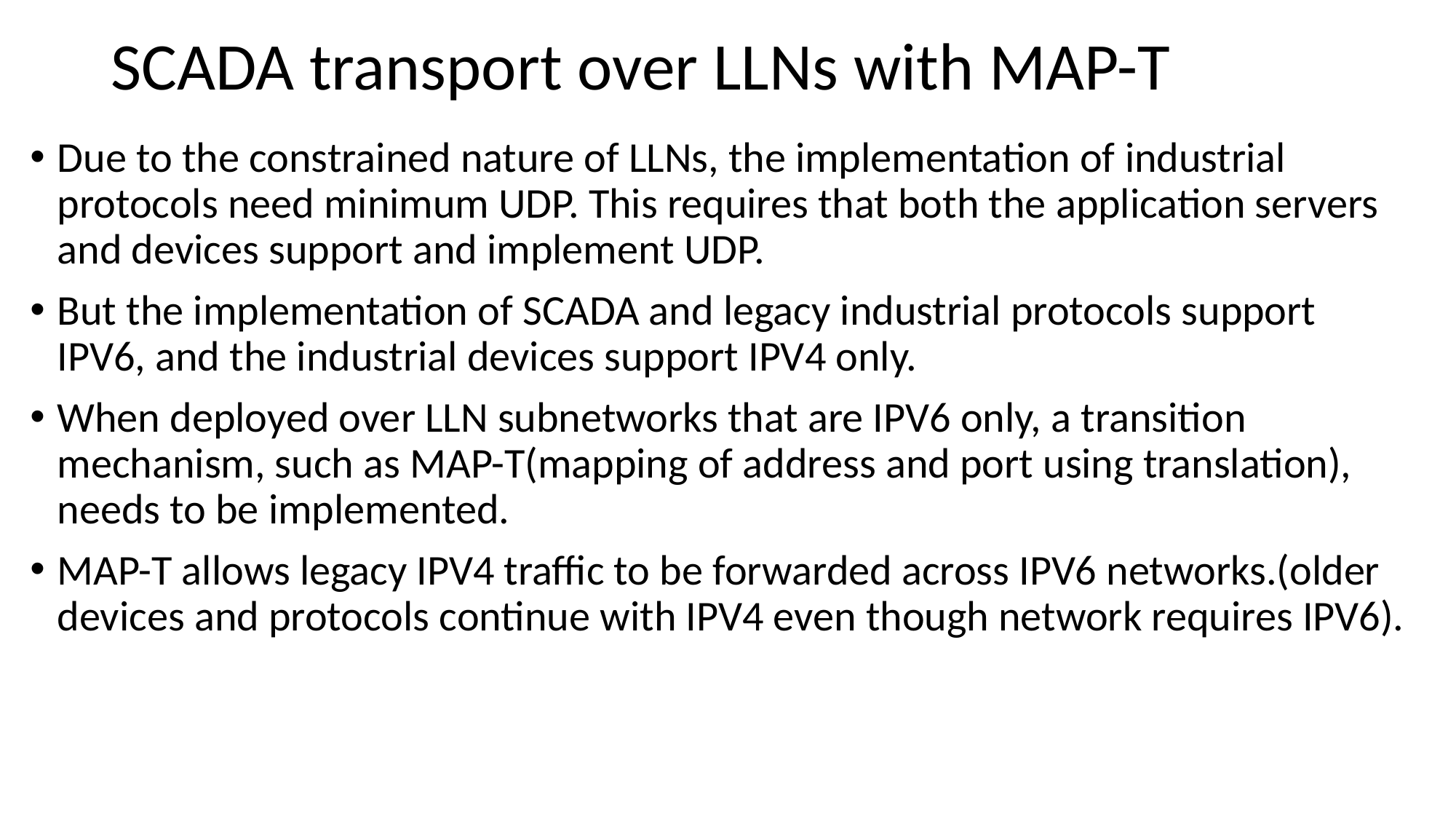

# SCADA transport over LLNs with MAP-T
Due to the constrained nature of LLNs, the implementation of industrial protocols need minimum UDP. This requires that both the application servers and devices support and implement UDP.
But the implementation of SCADA and legacy industrial protocols support IPV6, and the industrial devices support IPV4 only.
When deployed over LLN subnetworks that are IPV6 only, a transition mechanism, such as MAP-T(mapping of address and port using translation), needs to be implemented.
MAP-T allows legacy IPV4 traffic to be forwarded across IPV6 networks.(older devices and protocols continue with IPV4 even though network requires IPV6).